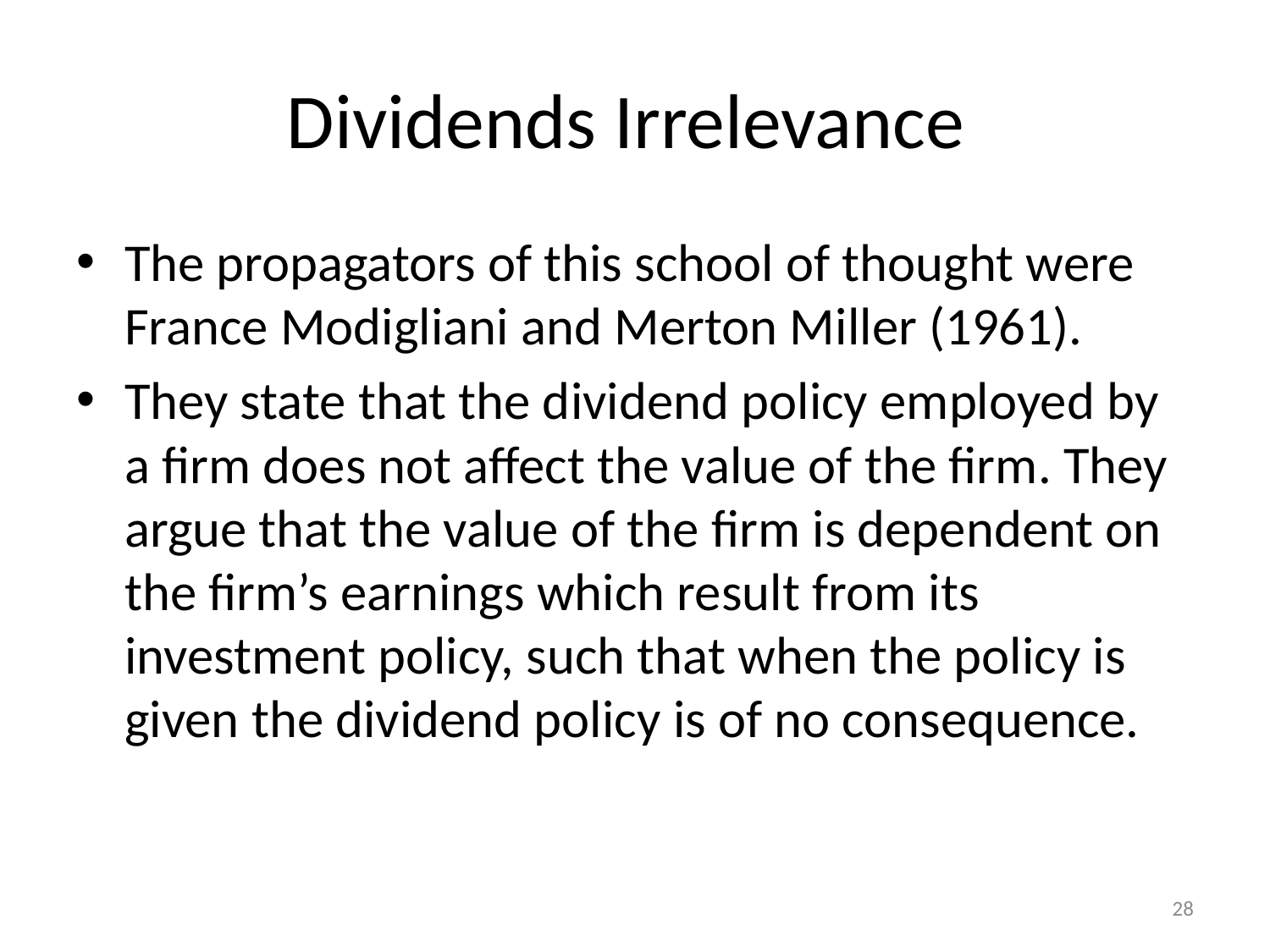

# Dividends Irrelevance
The propagators of this school of thought were France Modigliani and Merton Miller (1961).
They state that the dividend policy employed by a firm does not affect the value of the firm. They argue that the value of the firm is dependent on the firm’s earnings which result from its investment policy, such that when the policy is given the dividend policy is of no consequence.
28